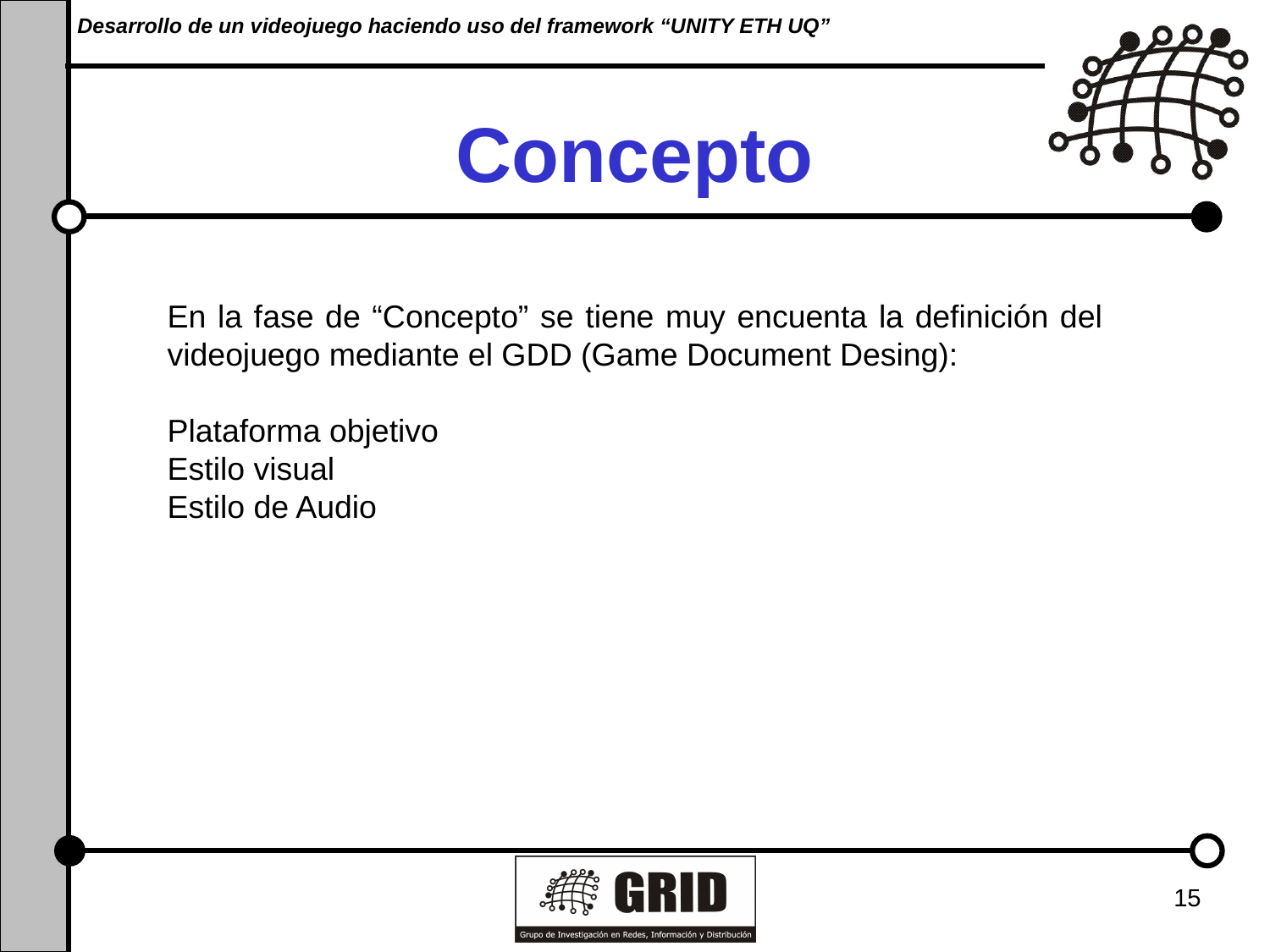

Desarrollo de un videojuego haciendo uso del framework “UNITY ETH UQ”
# Concepto

En la fase de “Concepto” se tiene muy encuenta la definición del videojuego mediante el GDD (Game Document Desing):

Plataforma objetivo
Estilo visual
Estilo de Audio

15